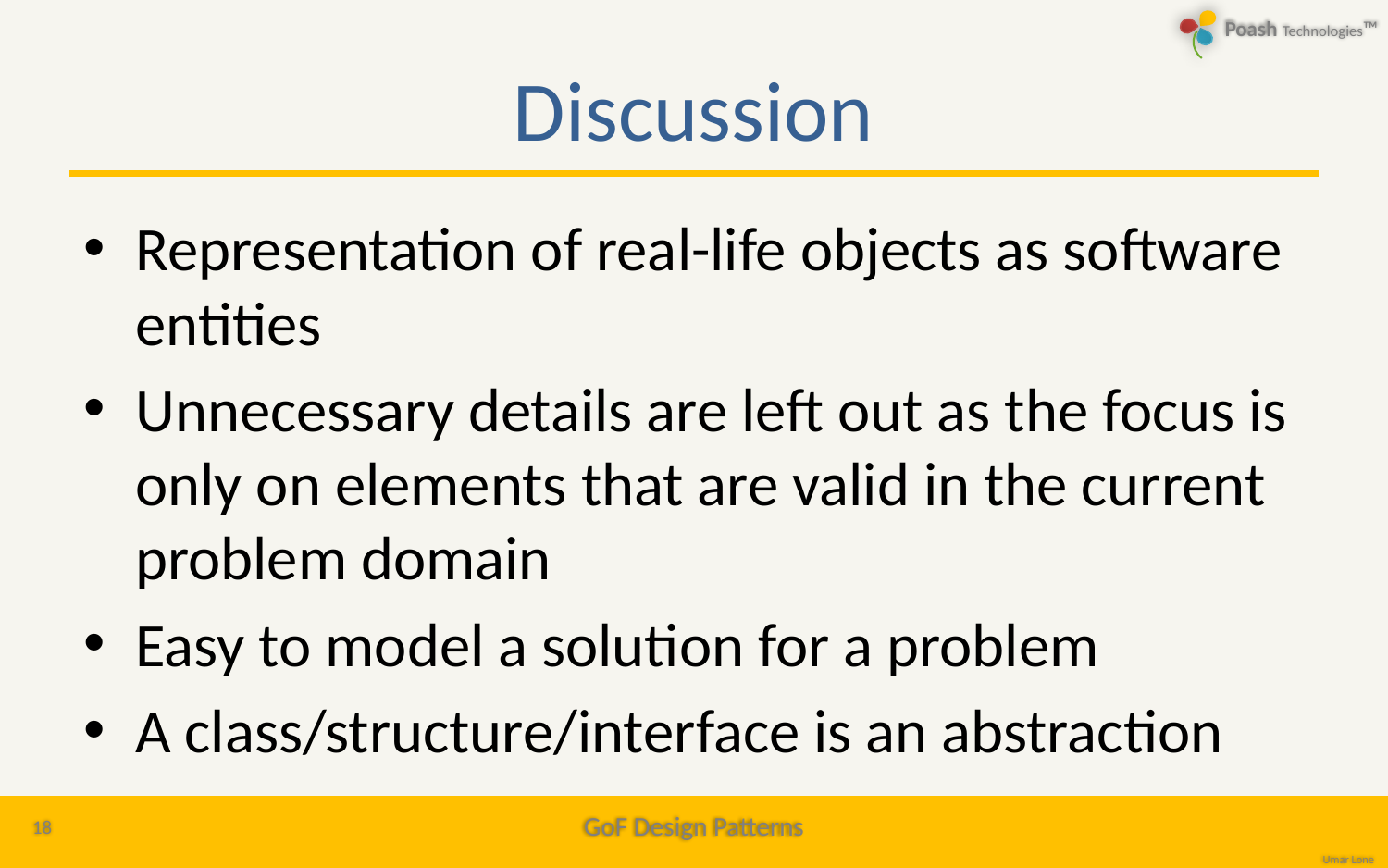

# Discussion
Representation of real-life objects as software entities
Unnecessary details are left out as the focus is only on elements that are valid in the current problem domain
Easy to model a solution for a problem
A class/structure/interface is an abstraction

18